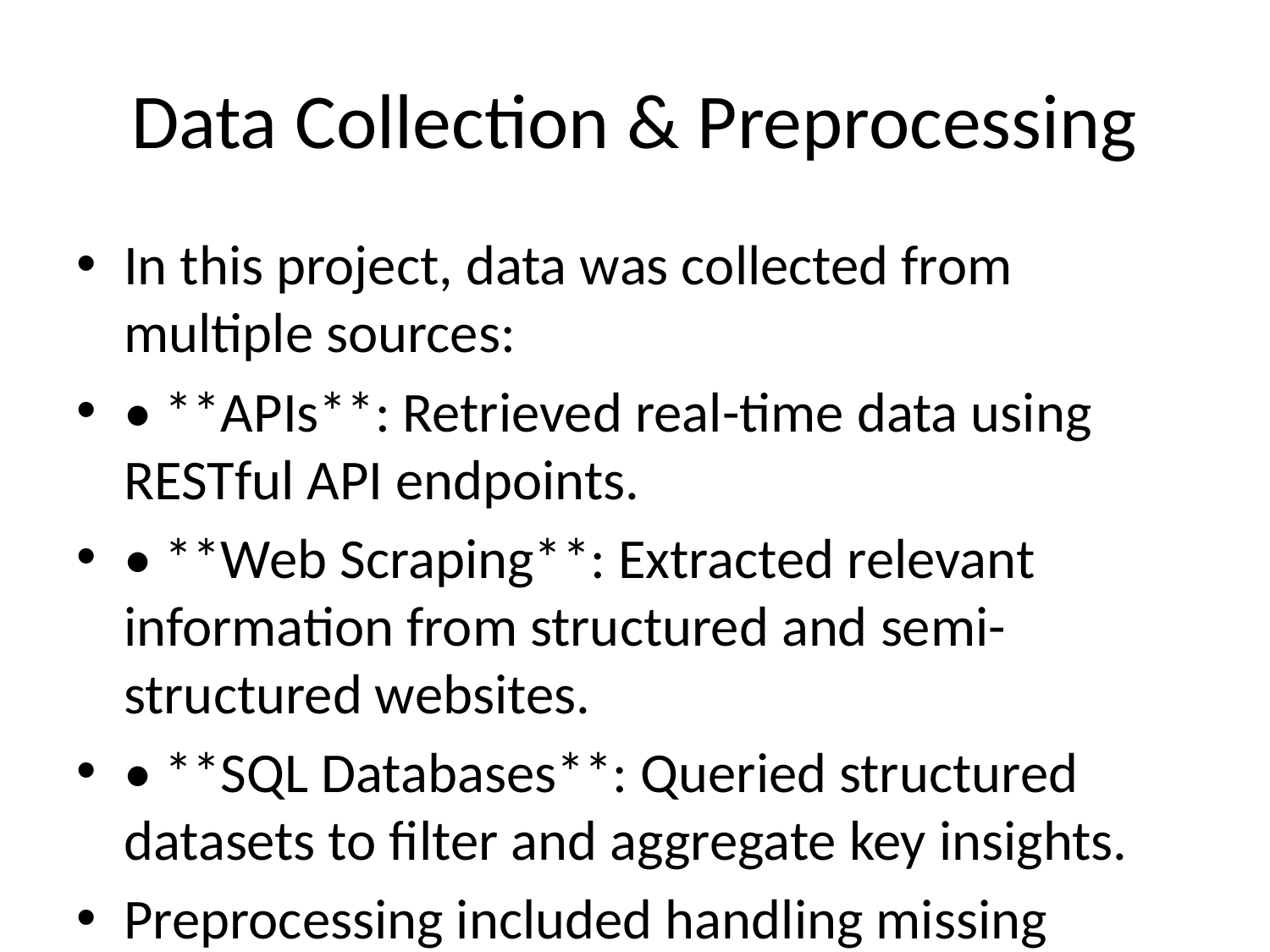

# Data Collection & Preprocessing
In this project, data was collected from multiple sources:
• **APIs**: Retrieved real-time data using RESTful API endpoints.
• **Web Scraping**: Extracted relevant information from structured and semi-structured websites.
• **SQL Databases**: Queried structured datasets to filter and aggregate key insights.
Preprocessing included handling missing values, normalizing data, encoding categorical features, and ensuring data consistency.